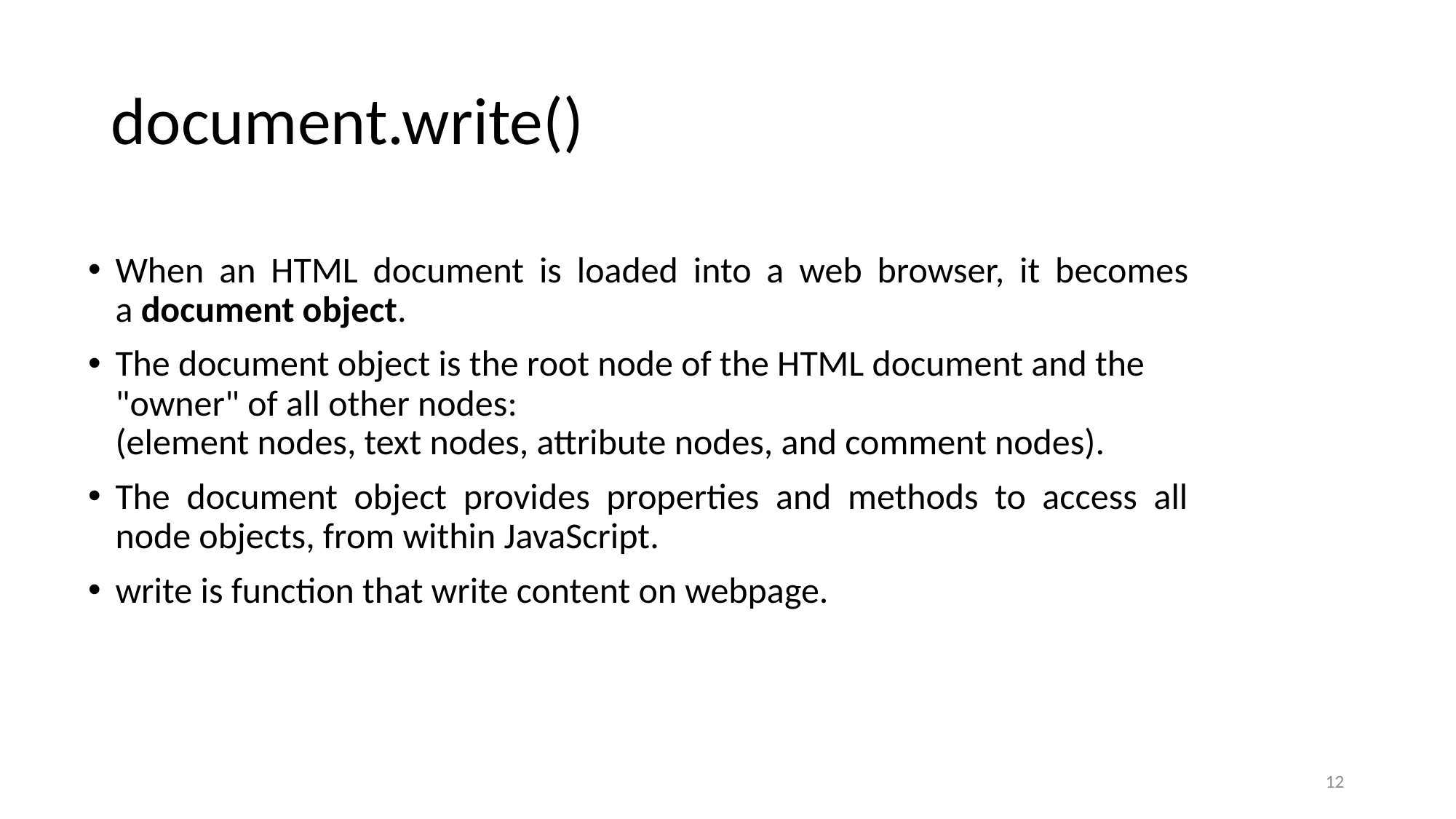

# document.write()
When an HTML document is loaded into a web browser, it becomes a document object.
The document object is the root node of the HTML document and the "owner" of all other nodes:
(element nodes, text nodes, attribute nodes, and comment nodes).
The document object provides properties and methods to access all node objects, from within JavaScript.
write is function that write content on webpage.

12